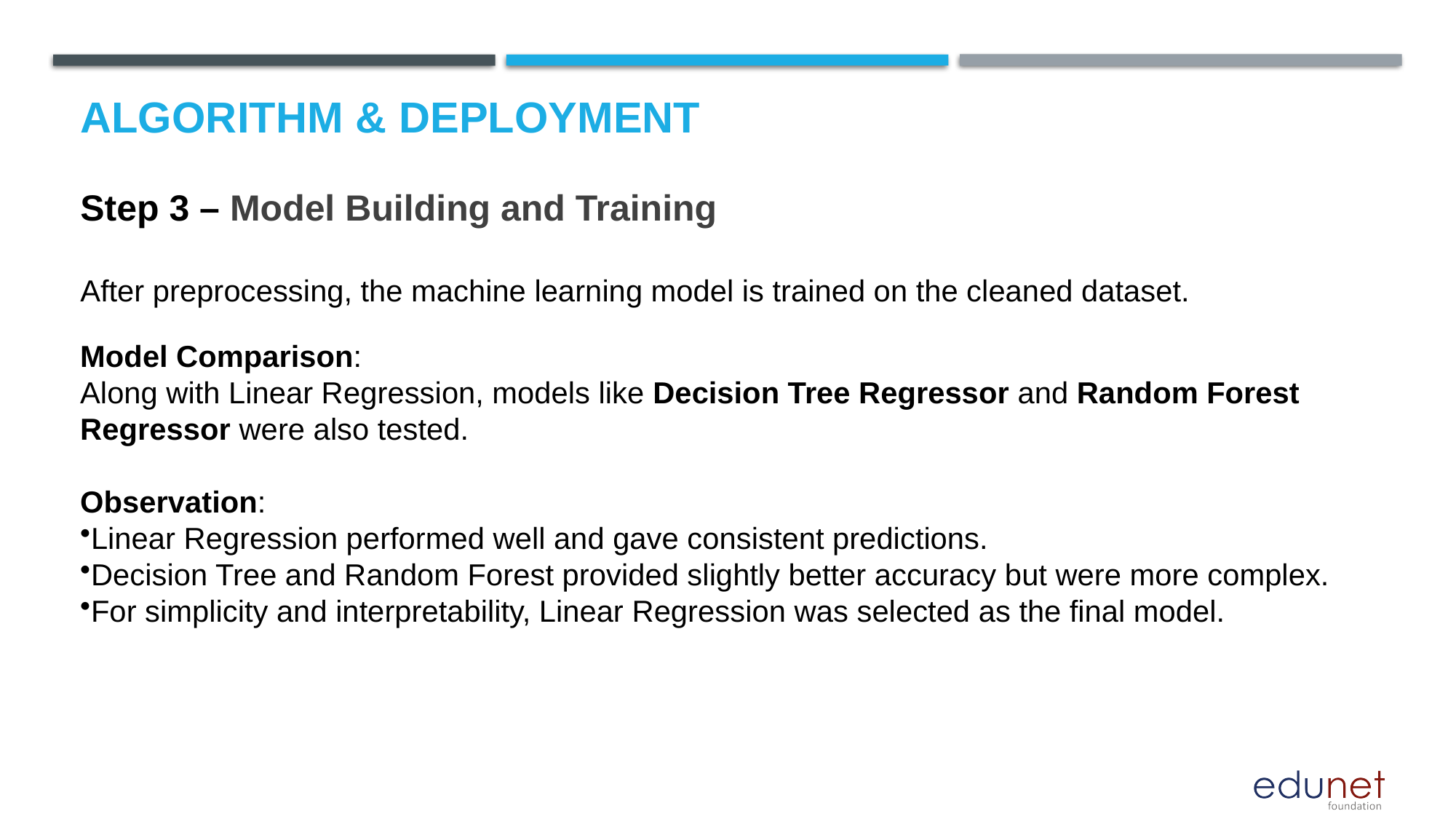

# Algorithm & Deployment
Step 3 – Model Building and Training
After preprocessing, the machine learning model is trained on the cleaned dataset.

Model Comparison:
Along with Linear Regression, models like Decision Tree Regressor and Random Forest Regressor were also tested.

Observation:
Linear Regression performed well and gave consistent predictions.
Decision Tree and Random Forest provided slightly better accuracy but were more complex.
For simplicity and interpretability, Linear Regression was selected as the final model.